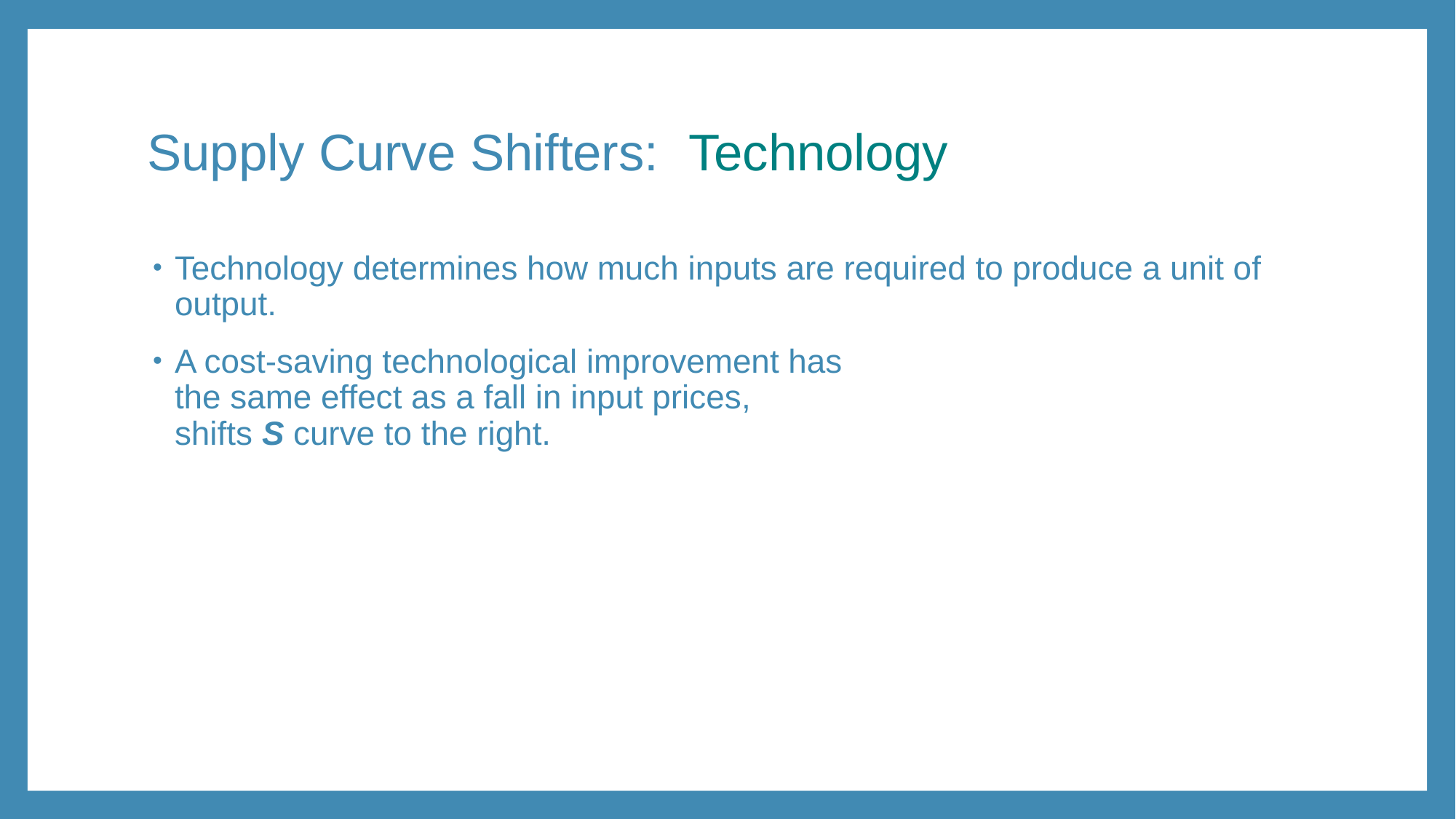

0
# Supply Curve Shifters:  Technology
Technology determines how much inputs are required to produce a unit of output.
A cost-saving technological improvement has
the same effect as a fall in input prices,
shifts S curve to the right.